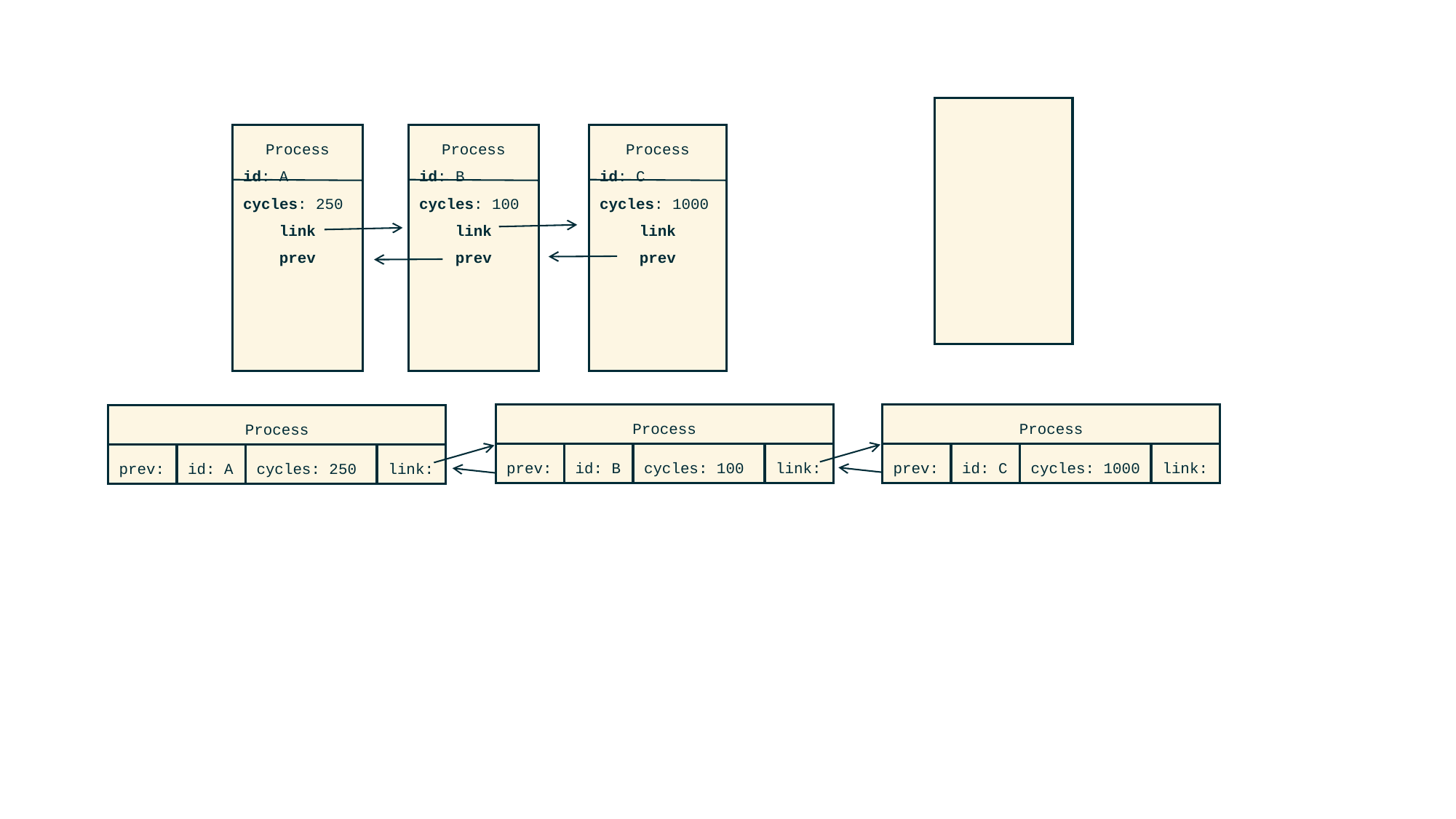

Process
id: C
cycles: 1000
link
prev
Process
id: B
cycles: 100
link
prev
Process
id: A
cycles: 250
link
prev
Process
link:
prev:
cycles: 100
id: B
Process
link:
prev:
cycles: 1000
id: C
Process
link:
prev:
cycles: 250
id: A